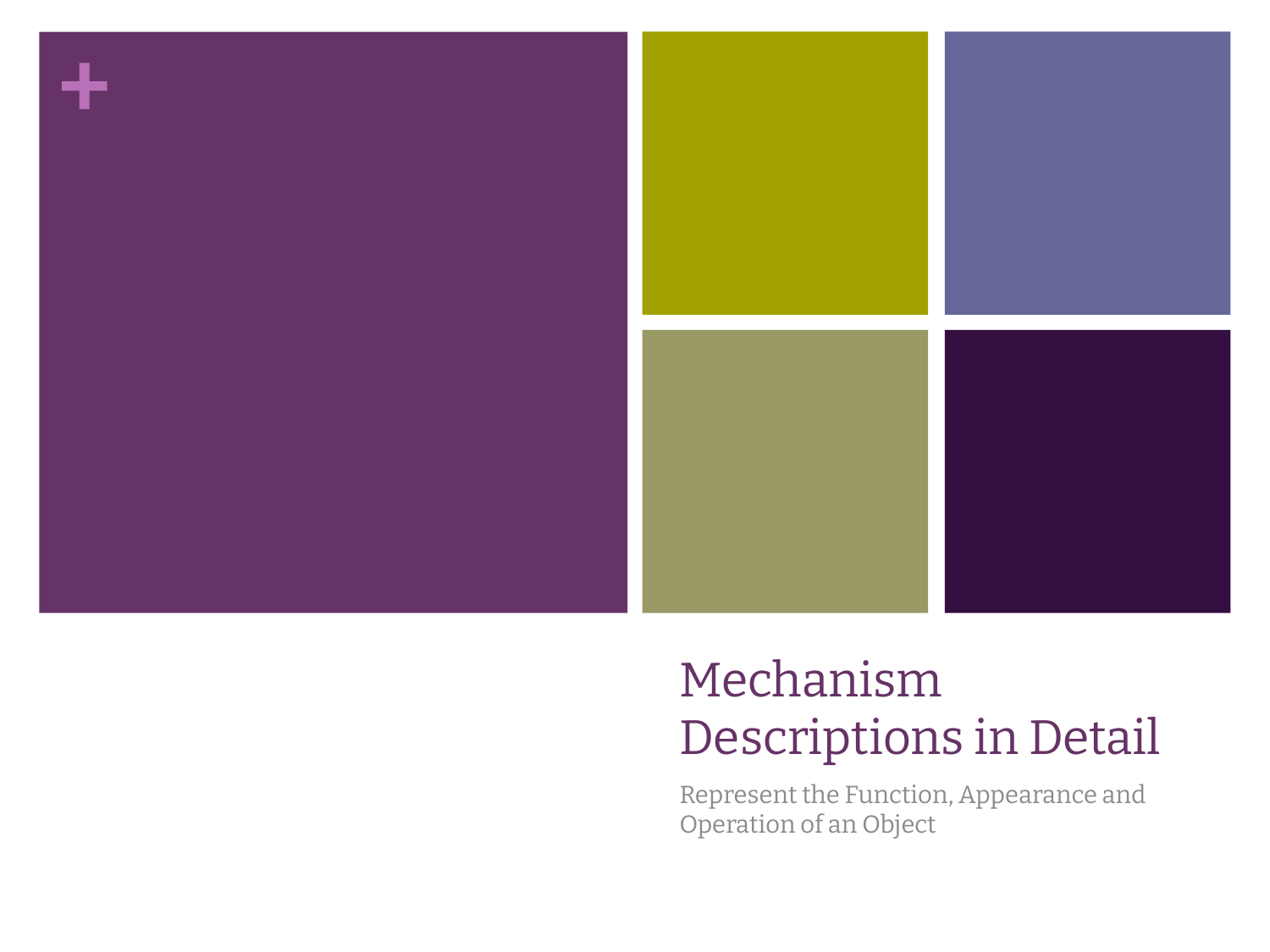

# Mechanism Descriptions in Detail
Represent the Function, Appearance and Operation of an Object